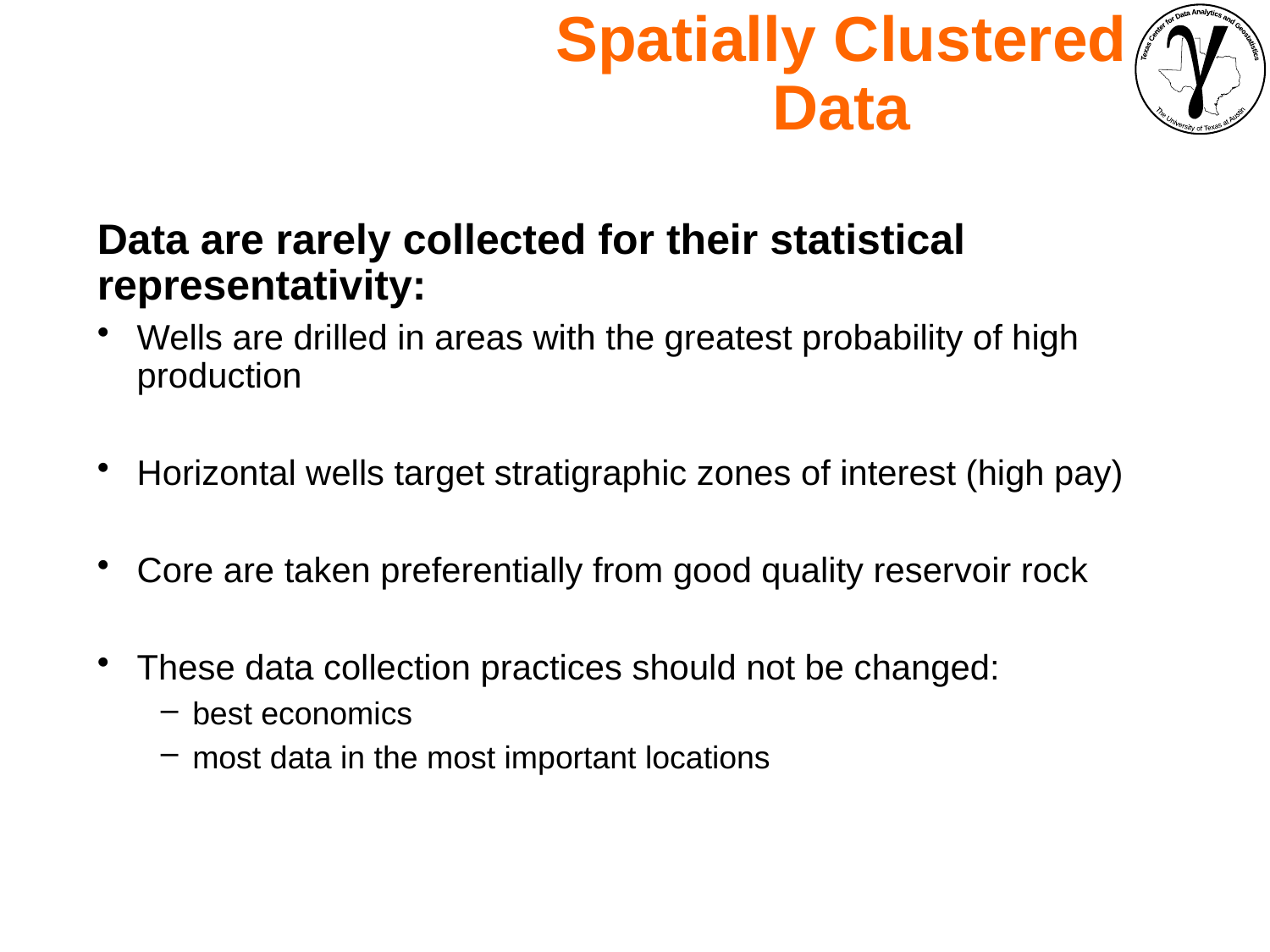

Spatially Clustered Data
Data are rarely collected for their statistical representativity:
Wells are drilled in areas with the greatest probability of high production

Horizontal wells target stratigraphic zones of interest (high pay)

Core are taken preferentially from good quality reservoir rock

These data collection practices should not be changed:
best economics
most data in the most important locations